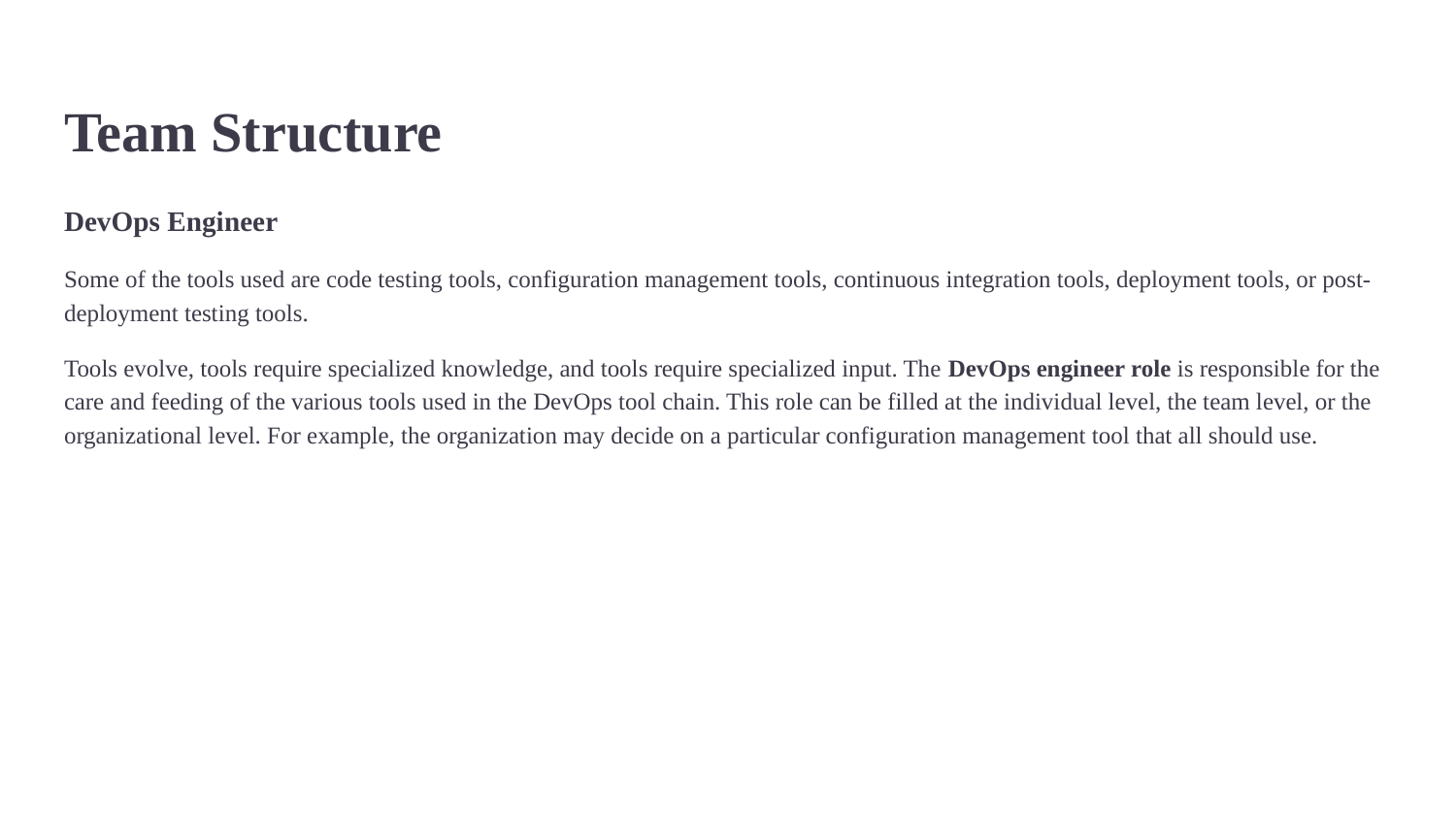

# Team Structure

DevOps Engineer
Some of the tools used are code testing tools, configuration management tools, continuous integration tools, deployment tools, or post-deployment testing tools.
Tools evolve, tools require specialized knowledge, and tools require specialized input. The DevOps engineer role is responsible for the care and feeding of the various tools used in the DevOps tool chain. This role can be filled at the individual level, the team level, or the organizational level. For example, the organization may decide on a particular configuration management tool that all should use.